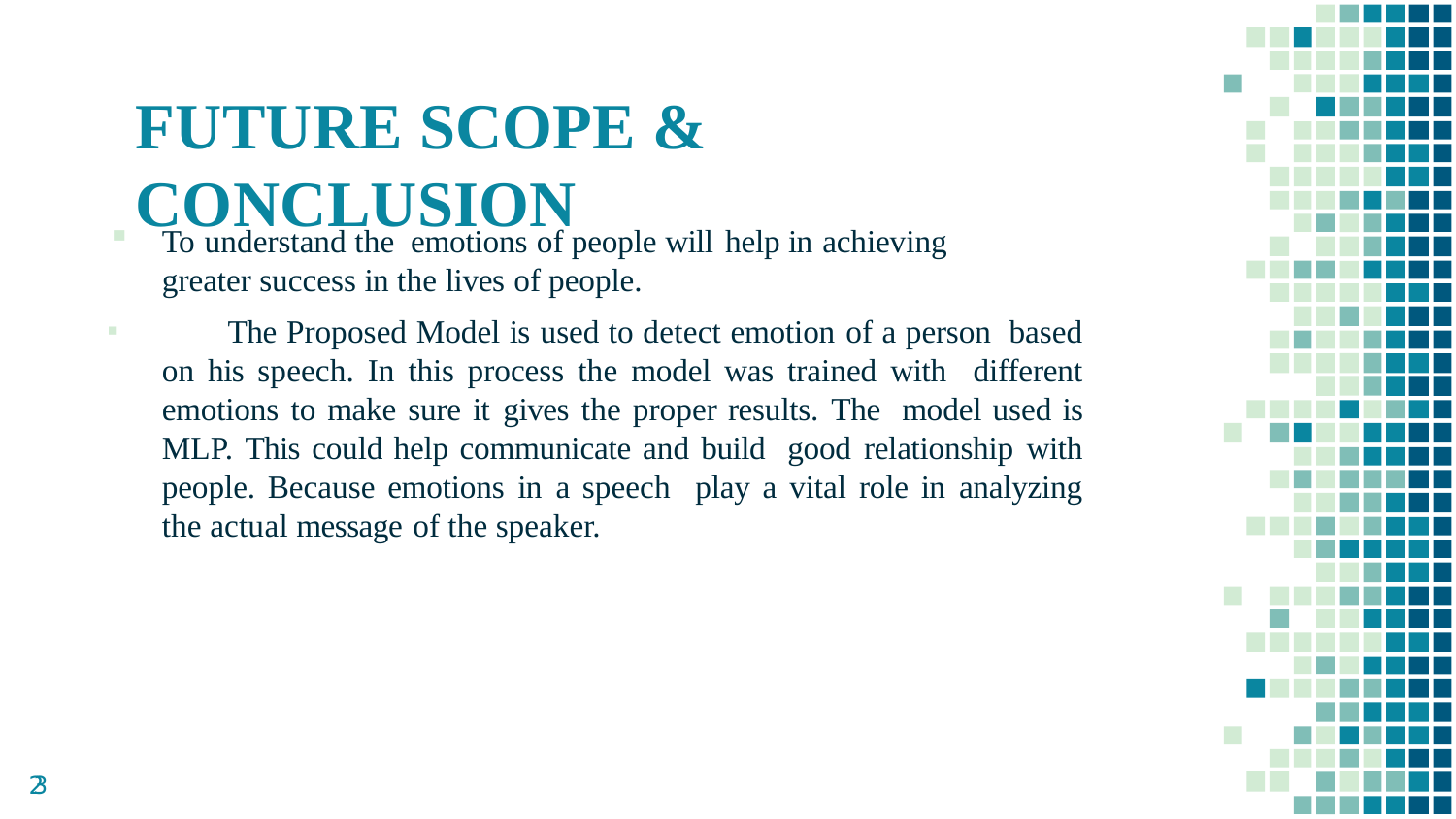

# FUTURE SCOPE & CONCLUSION
To understand the emotions of people will help in achieving
greater success in the lives of people.
	The Proposed Model is used to detect emotion of a person  based on his speech. In this process the model was trained with  different emotions to make sure it gives the proper results. The  model used is MLP. This could help communicate and build  good relationship with people. Because emotions in a speech  play a vital role in analyzing the actual message of the speaker.
23